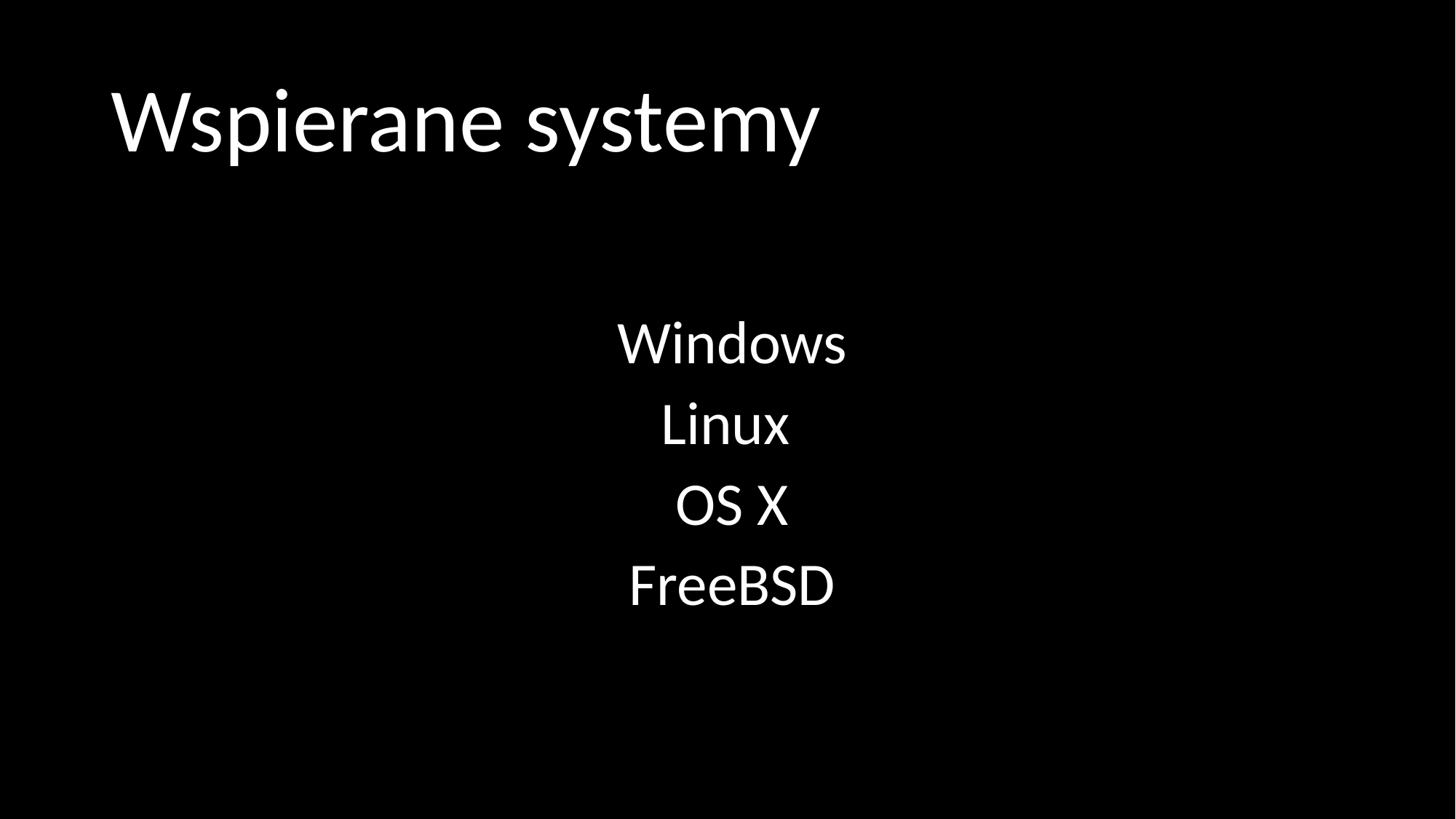

# Wspierane systemy

Windows
Linux
OS X
FreeBSD